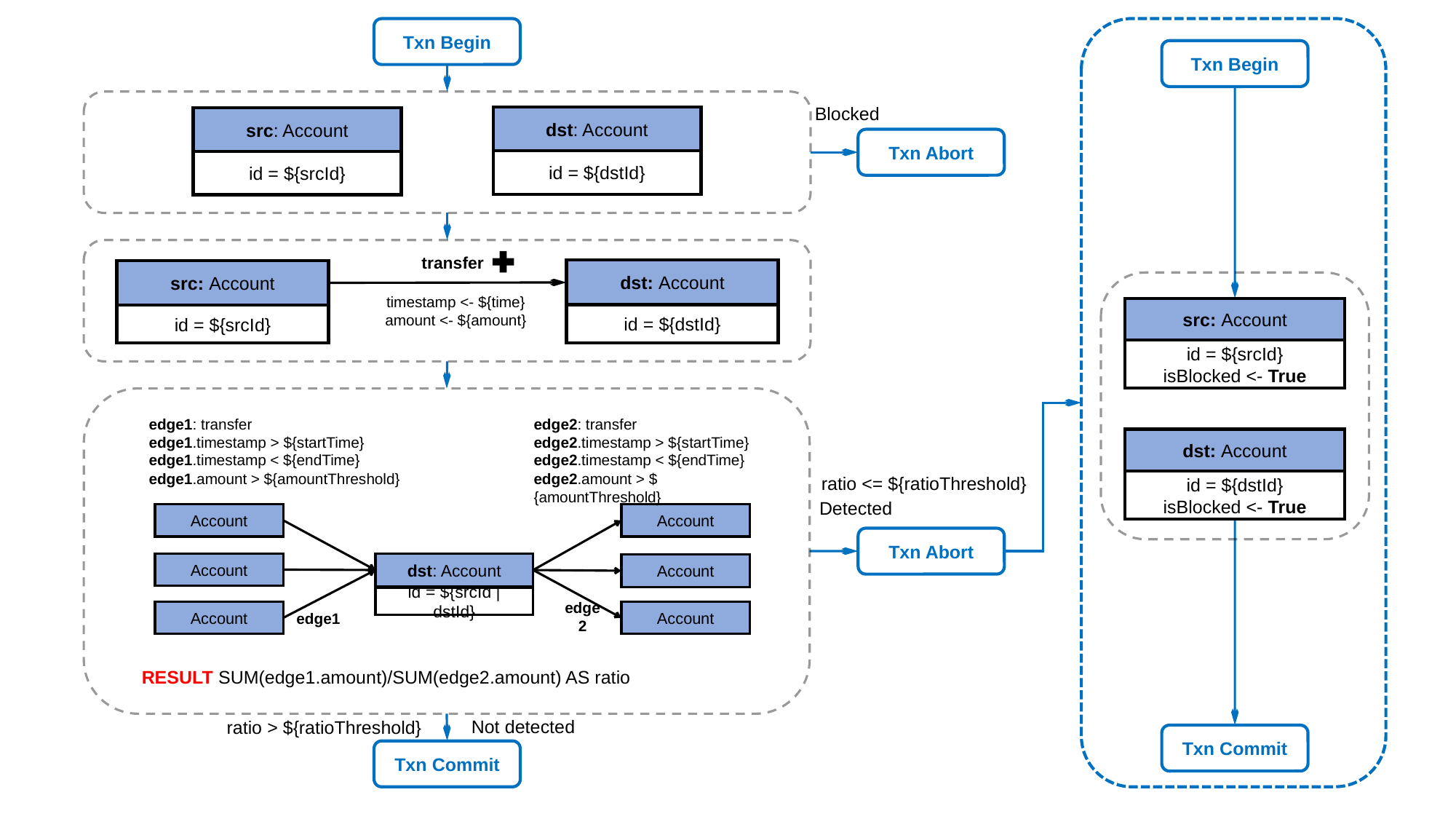

Txn Begin

Txn Begin

Blocked
dst: Account
id = ${dstId}
src: Account
id = ${srcId}
Txn Abort

transfer

dst: Account
id = ${dstId}
src: Account
id = ${srcId}
timestamp <- ${time}
amount <- ${amount}

src: Account
id = ${srcId}
isBlocked <- True
dst: Account
id = ${dstId}
isBlocked <- True

edge1: transfer
edge1.timestamp > ${startTime}
edge1.timestamp < ${endTime}
edge1.amount > ${amountThreshold}
edge2: transfer
edge2.timestamp > ${startTime}
edge2.timestamp < ${endTime}
edge2.amount > ${amountThreshold}
ratio <= ${ratioThreshold}
Detected
Account
Account
Account
dst: Account
id = ${srcId | dstId}
Account
edge2
Account
Account
edge1
Txn Abort
RESULT SUM(edge1.amount)/SUM(edge2.amount) AS ratio
Not detected
ratio > ${ratioThreshold}
Txn Commit
Txn Commit